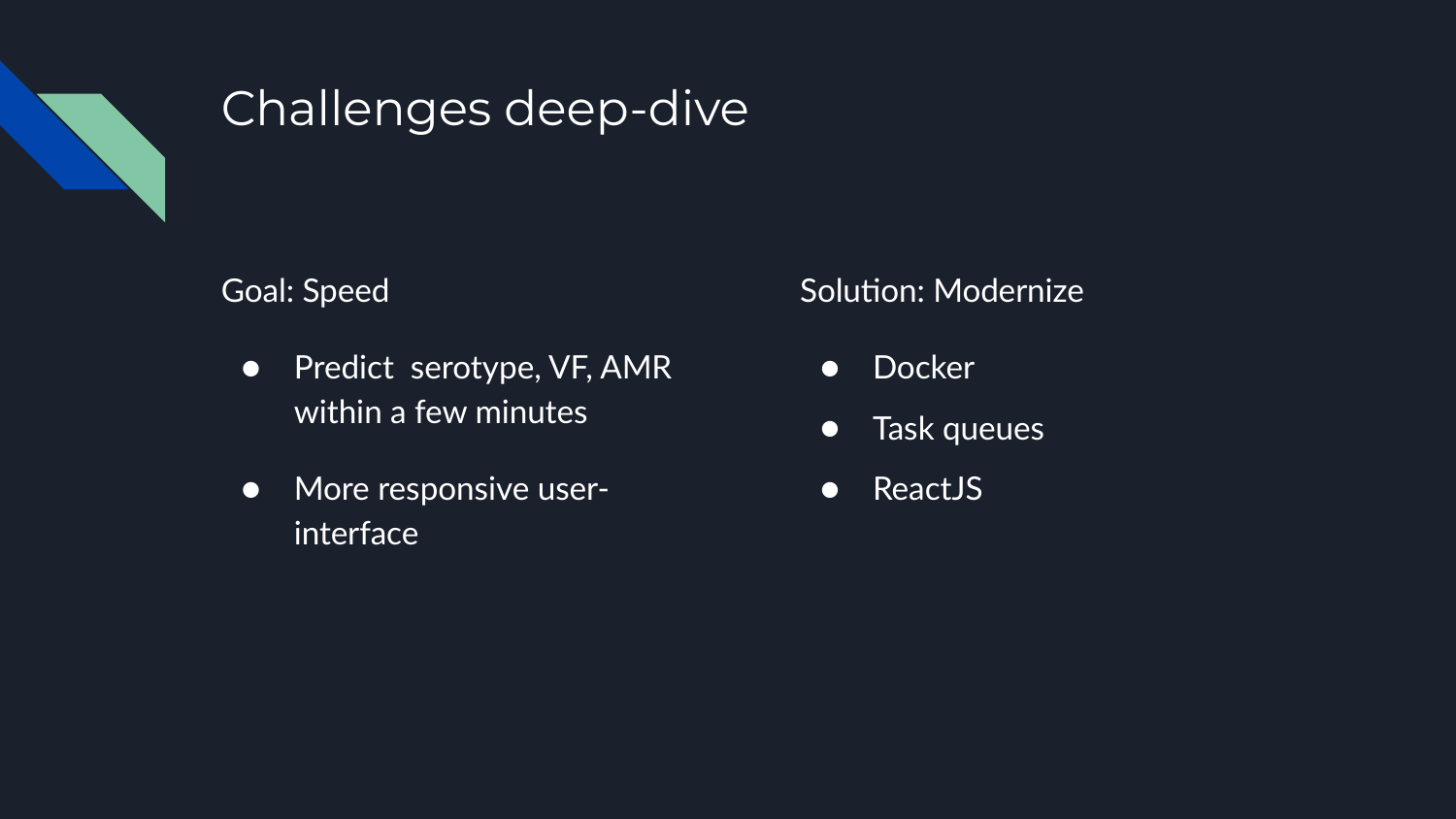

# Challenges deep-dive
Goal: Speed
Predict  serotype, VF, AMR within a few minutes
More responsive user-interface
Solution: Modernize
Docker
Task queues
ReactJS